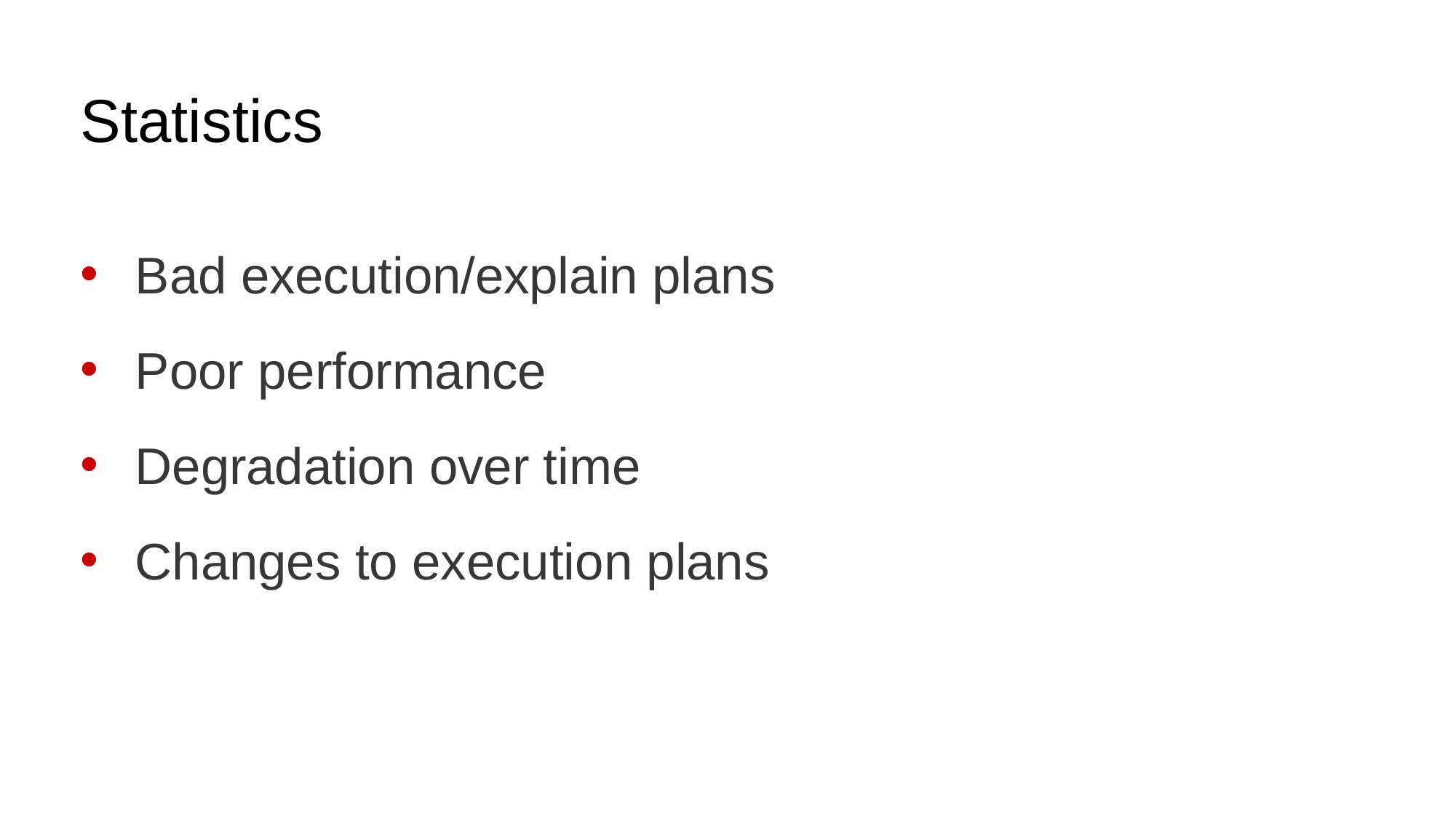

# Statistics
Bad execution/explain plans
Poor performance
Degradation over time
Changes to execution plans